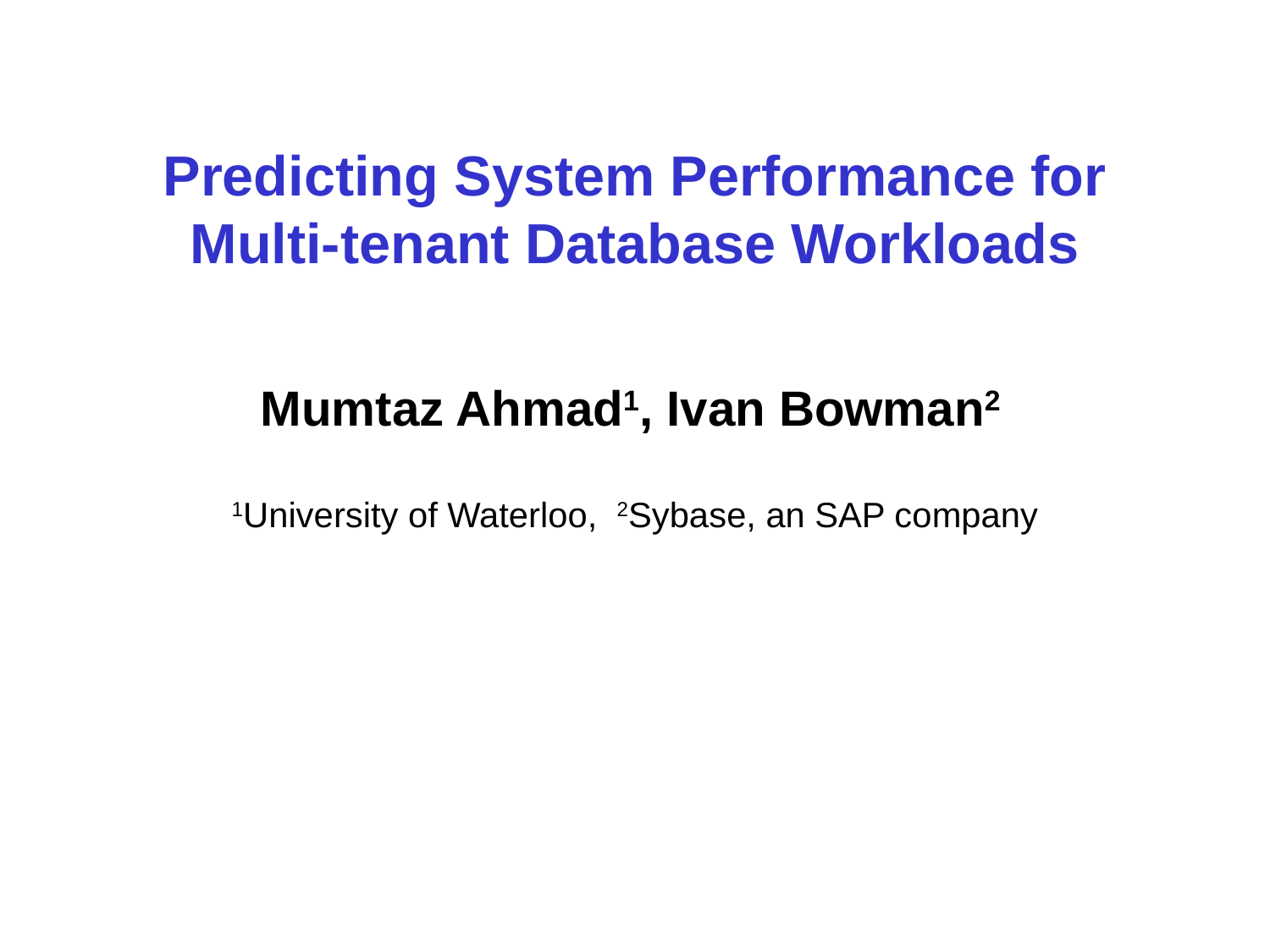

# Predicting System Performance for Multi-tenant Database Workloads
Mumtaz Ahmad1, Ivan Bowman2

1University of Waterloo,  2Sybase, an SAP company